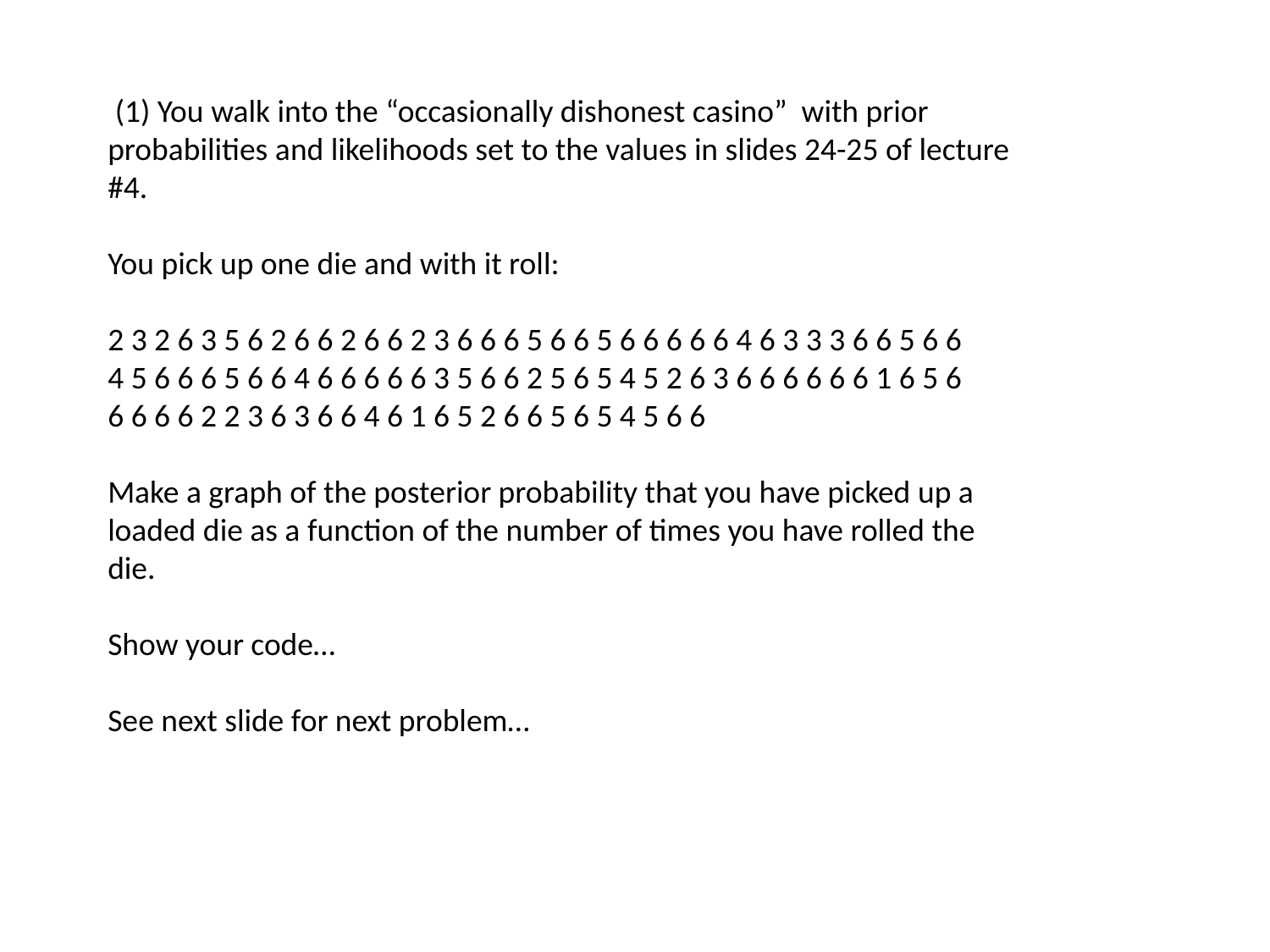

(1) You walk into the “occasionally dishonest casino”  with prior probabilities and likelihoods set to the values in slides 24-25 of lecture #4.

You pick up one die and with it roll:

2 3 2 6 3 5 6 2 6 6 2 6 6 2 3 6 6 6 5 6 6 5 6 6 6 6 6 4 6 3 3 3 6 6 5 6 6
4 5 6 6 6 5 6 6 4 6 6 6 6 6 3 5 6 6 2 5 6 5 4 5 2 6 3 6 6 6 6 6 6 1 6 5 6
6 6 6 6 2 2 3 6 3 6 6 4 6 1 6 5 2 6 6 5 6 5 4 5 6 6

Make a graph of the posterior probability that you have picked up a loaded die as a function of the number of times you have rolled the die.

Show your code…

See next slide for next problem…